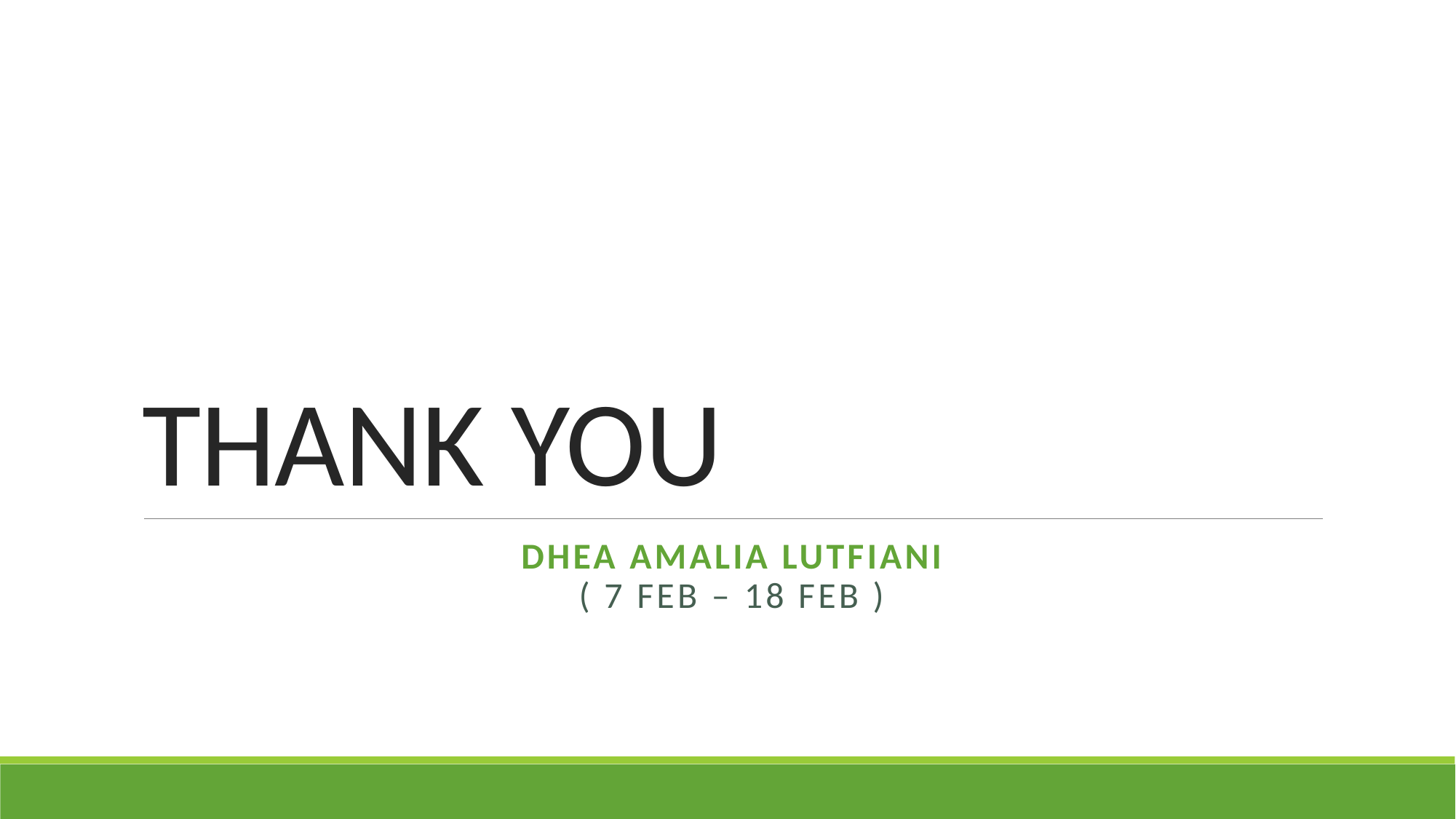

# THANK YOU
Dhea Amalia Lutfiani
( 7 FEB – 18 FEB )